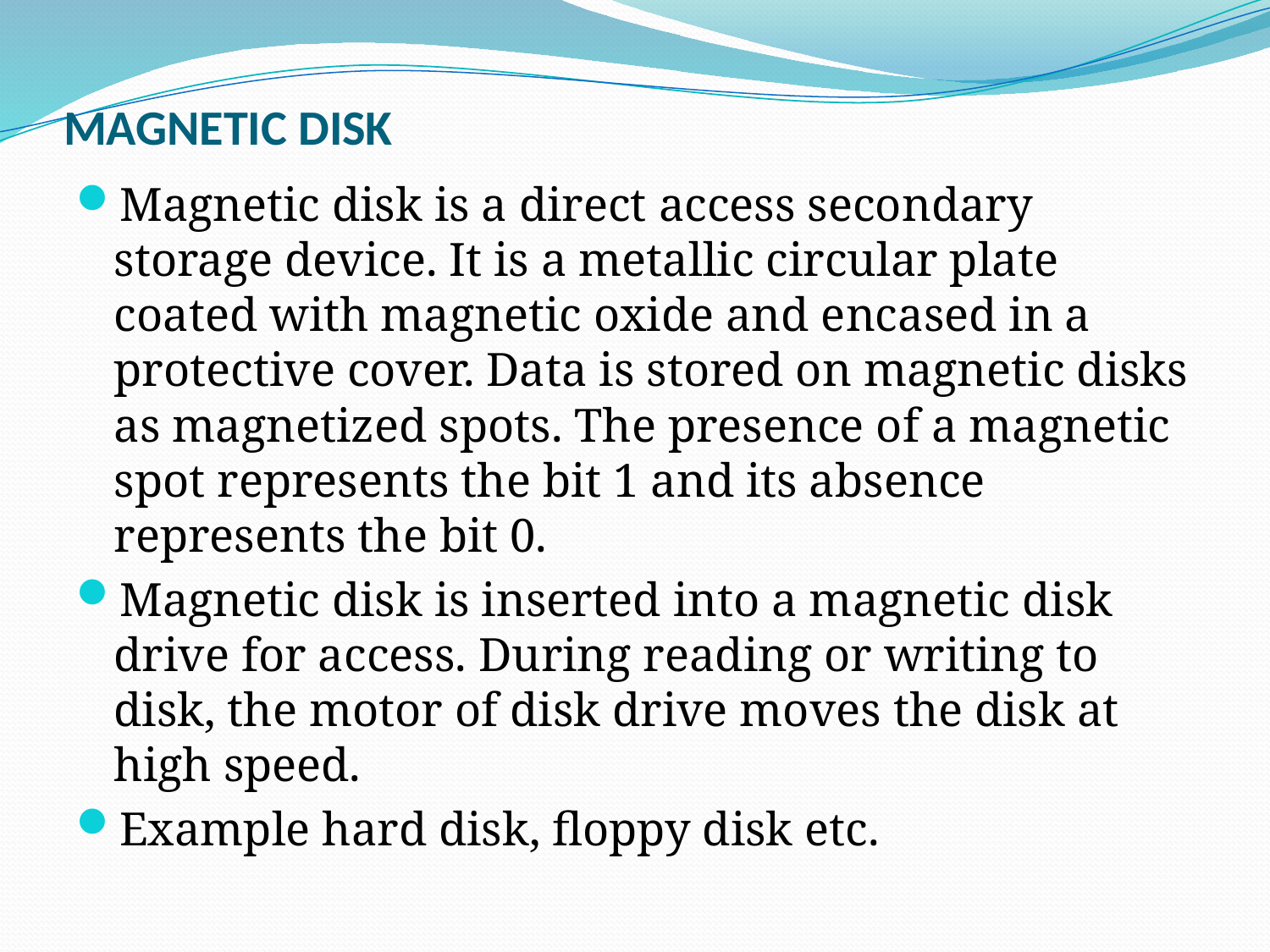

# MAGNETIC DISK
Magnetic disk is a direct access secondary storage device. It is a metallic circular plate coated with magnetic oxide and encased in a protective cover. Data is stored on magnetic disks as magnetized spots. The presence of a magnetic spot represents the bit 1 and its absence represents the bit 0.
Magnetic disk is inserted into a magnetic disk drive for access. During reading or writing to disk, the motor of disk drive moves the disk at high speed.
Example hard disk, floppy disk etc.